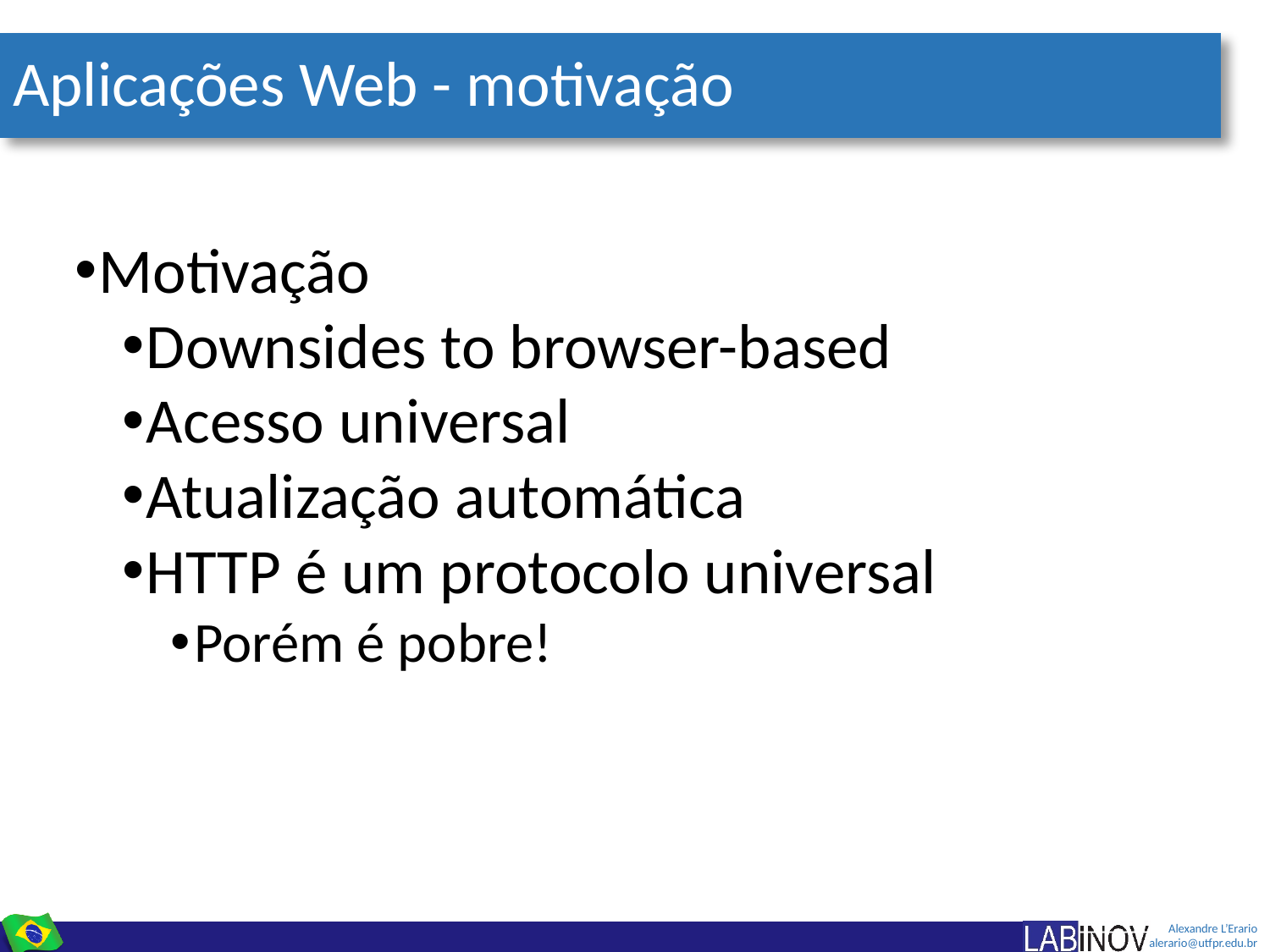

# Aplicações Web - motivação
Motivação
Downsides to browser-based
Acesso universal
Atualização automática
HTTP é um protocolo universal
Porém é pobre!